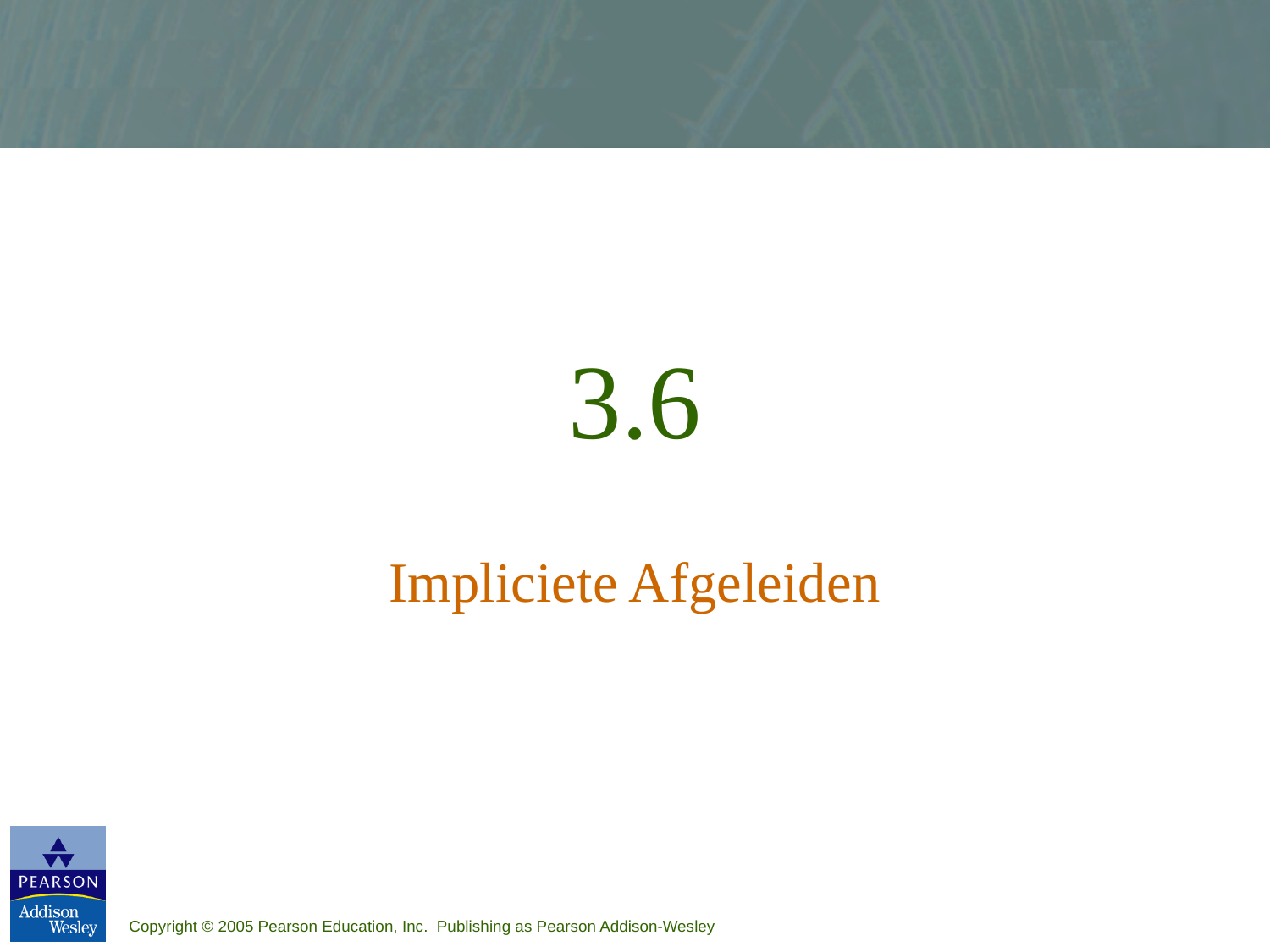

# 3.6
Impliciete Afgeleiden
Copyright © 2005 Pearson Education, Inc.  Publishing as Pearson Addison-Wesley